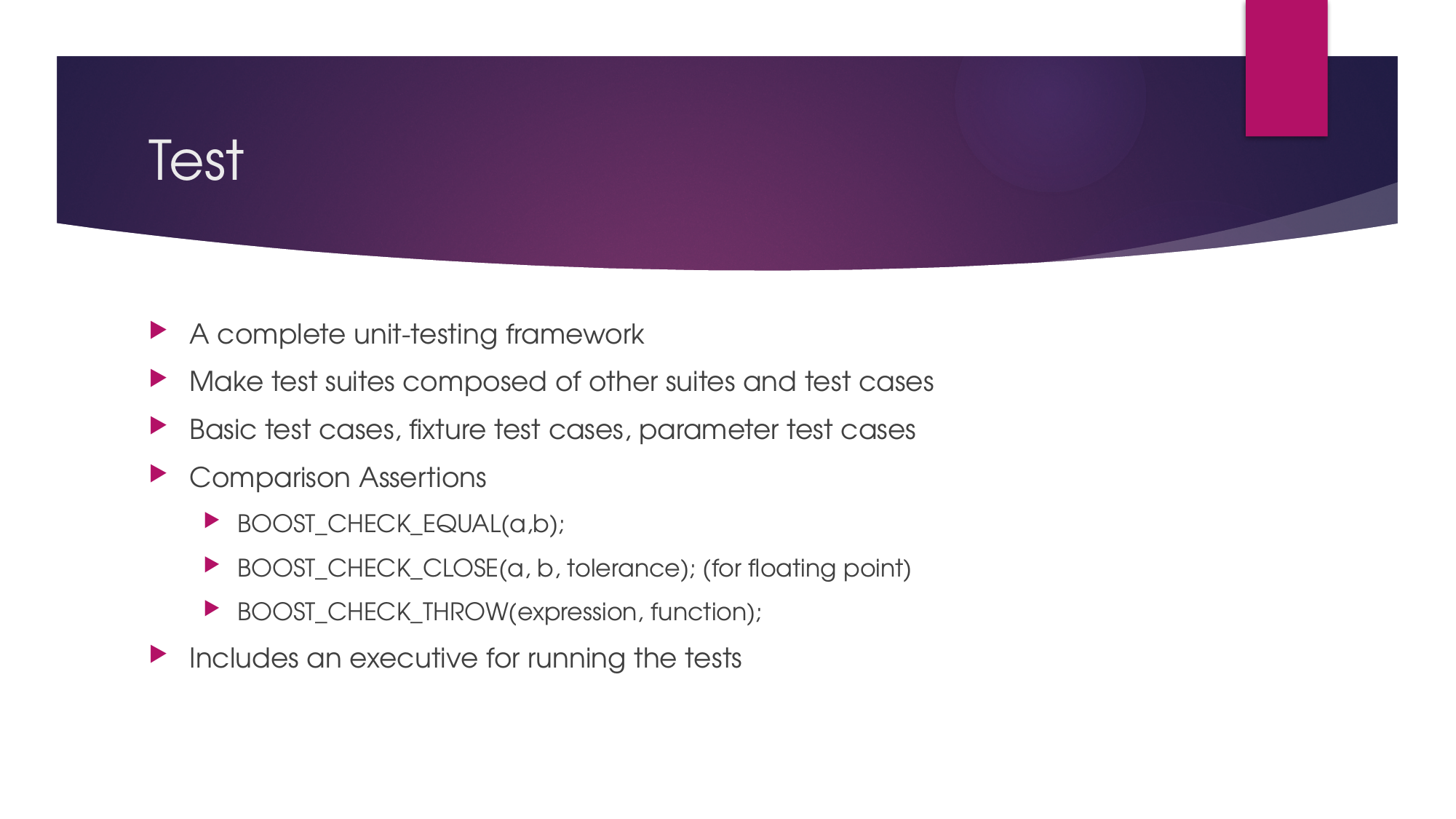

# Test
A complete unit-testing framework
Make test suites composed of other suites and test cases
Basic test cases, fixture test cases, parameter test cases
Comparison Assertions
BOOST_CHECK_EQUAL(a,b);
BOOST_CHECK_CLOSE(a, b, tolerance); (for floating point)
BOOST_CHECK_THROW(expression, function);
Includes an executive for running the tests